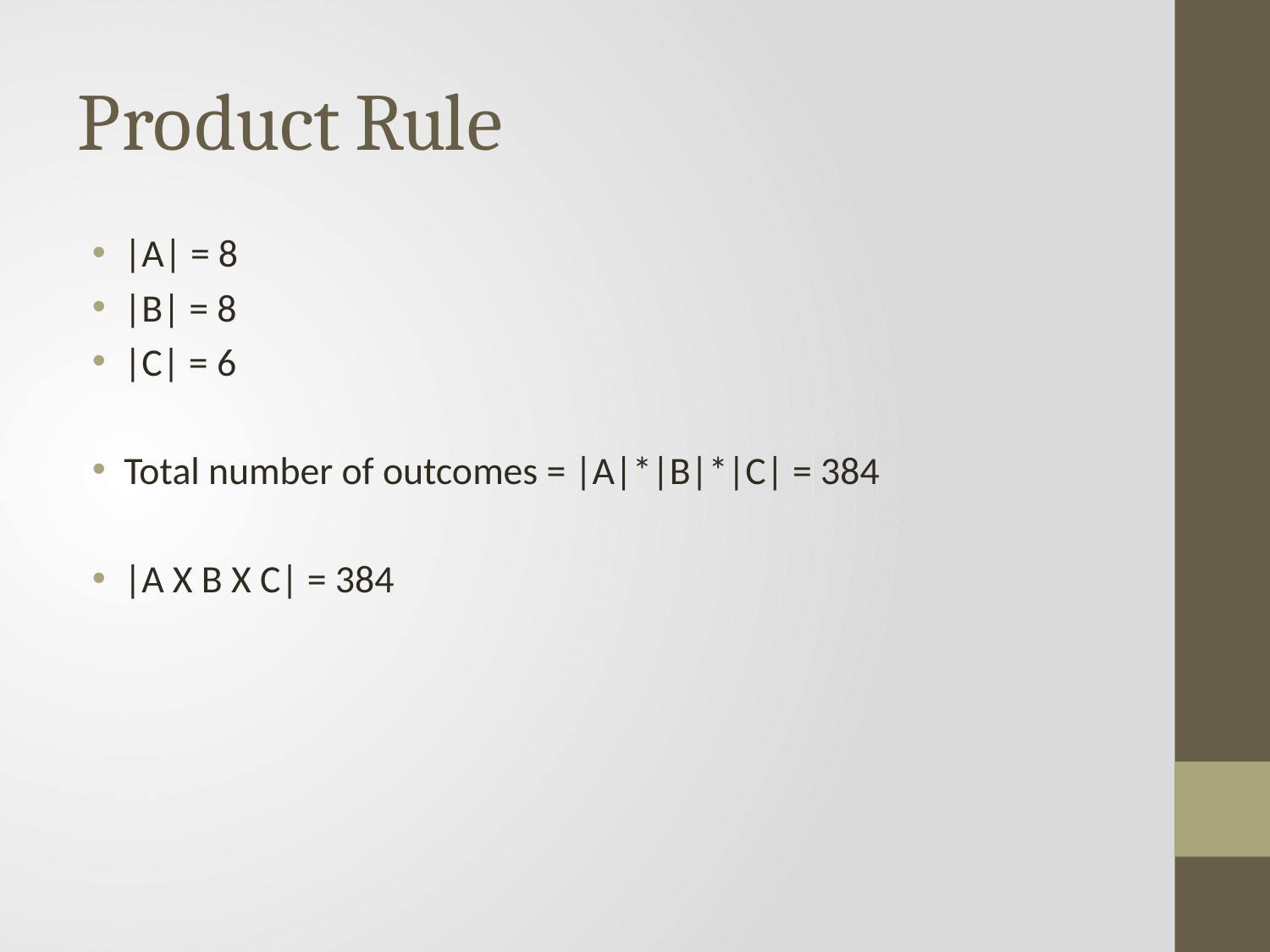

# Product Rule
|A| = 8
|B| = 8
|C| = 6

Total number of outcomes = |A|*|B|*|C| = 384

|A X B X C| = 384